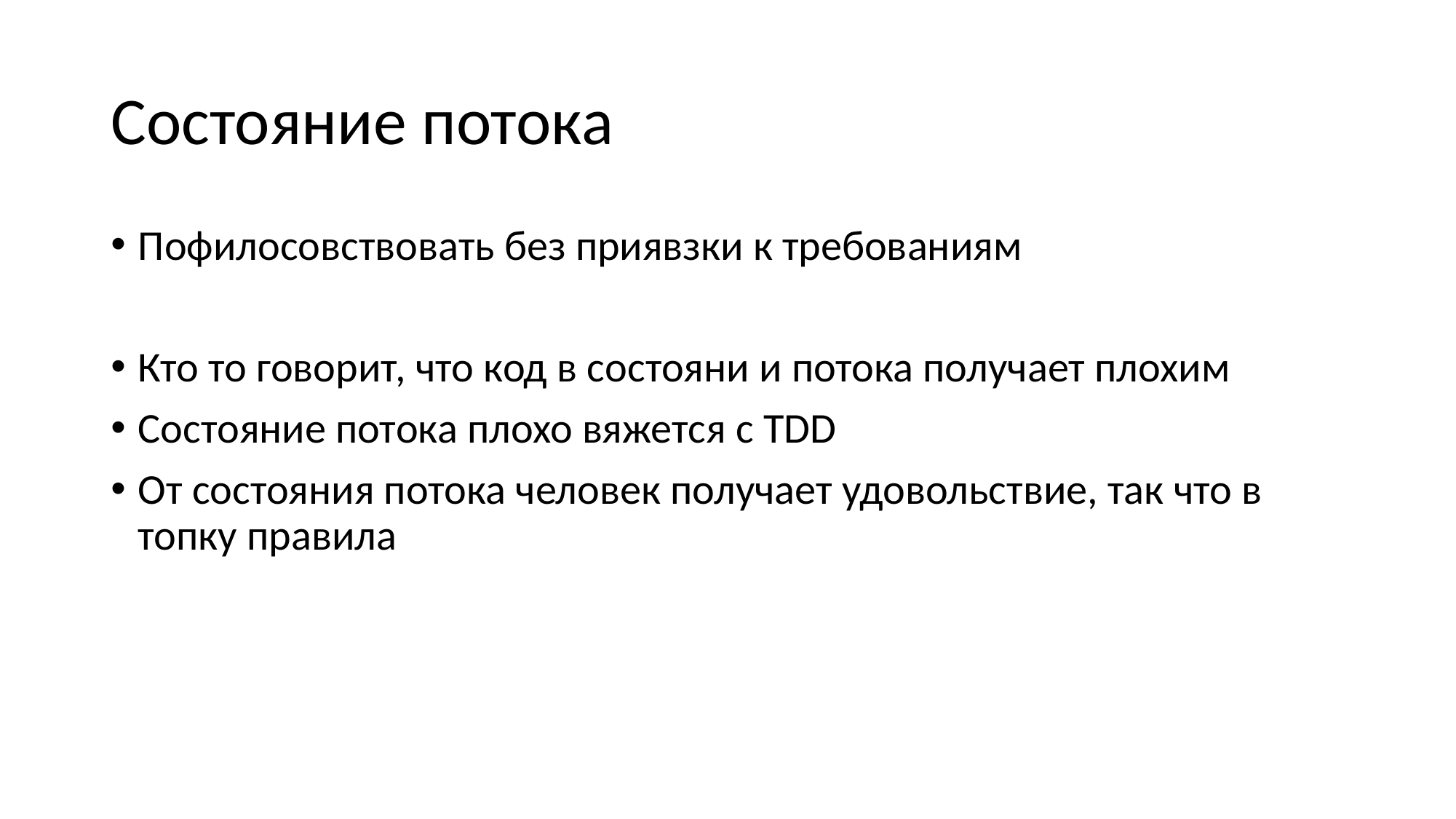

# Состояние потока
Пофилосовствовать без приявзки к требованиям

Кто то говорит, что код в состояни и потока получает плохим
Состояние потока плохо вяжется с TDD
От состояния потока человек получает удовольствие, так что в топку правила